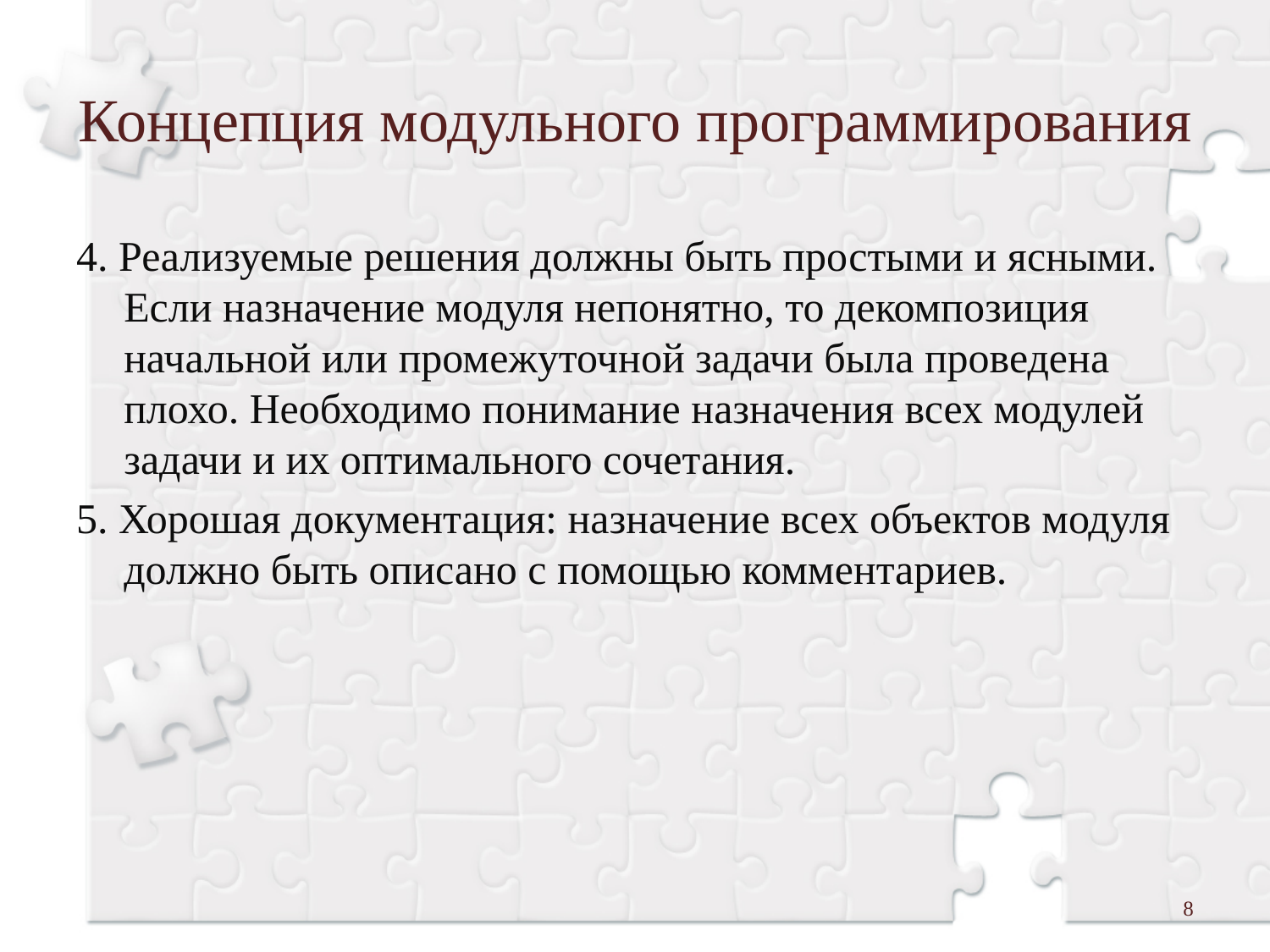

# Концепция модульного программирования
4. Реализуемые решения должны быть простыми и ясными. Если назначение модуля непонятно, то декомпозиция начальной или промежуточной задачи была проведена плохо. Необходимо понимание назначения всех модулей задачи и их оптимального сочетания.
5. Хорошая документация: назначение всех объектов модуля должно быть описано с помощью комментариев.

8